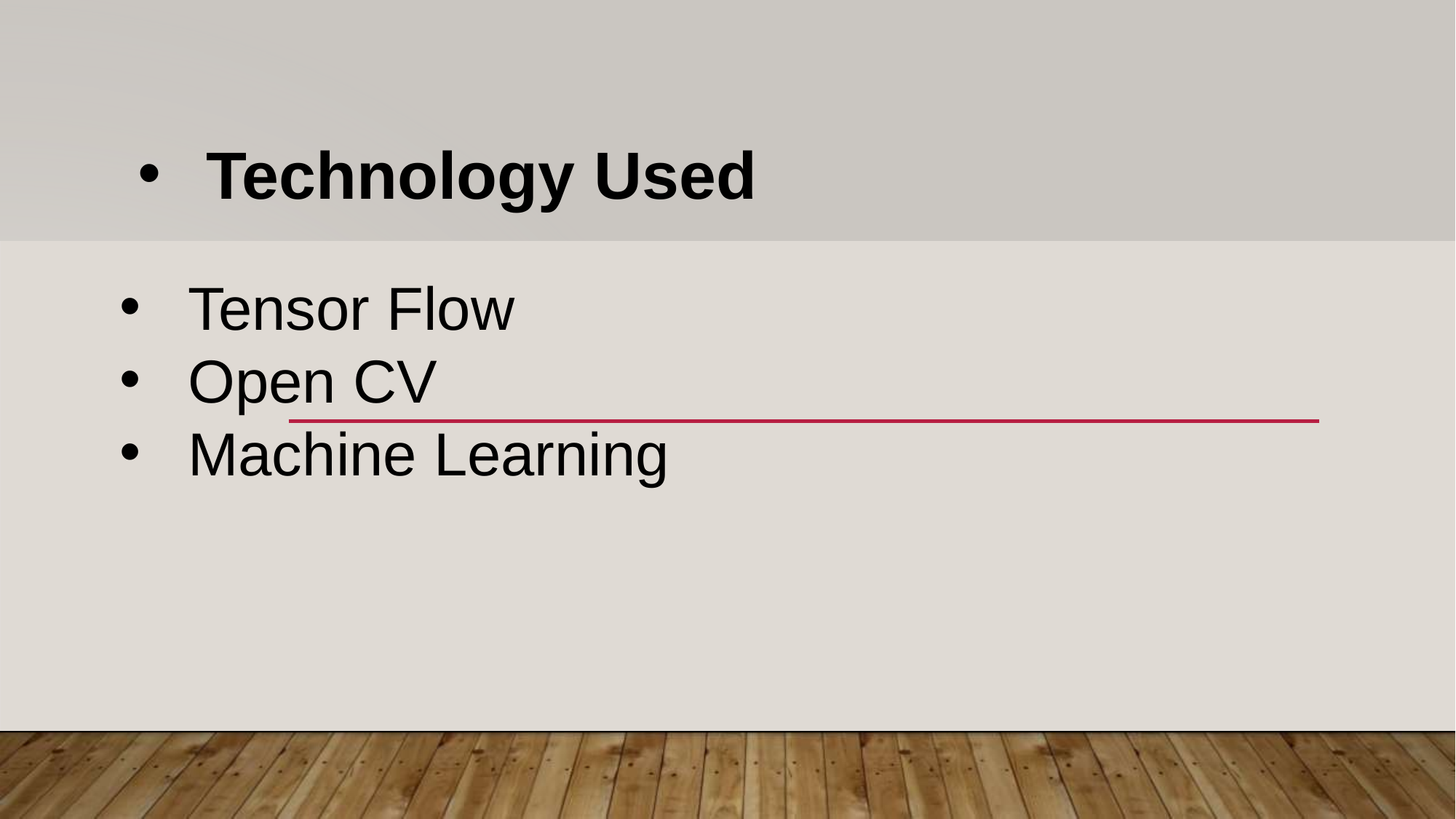

Technology Used
Tensor Flow
Open CV
Machine Learning